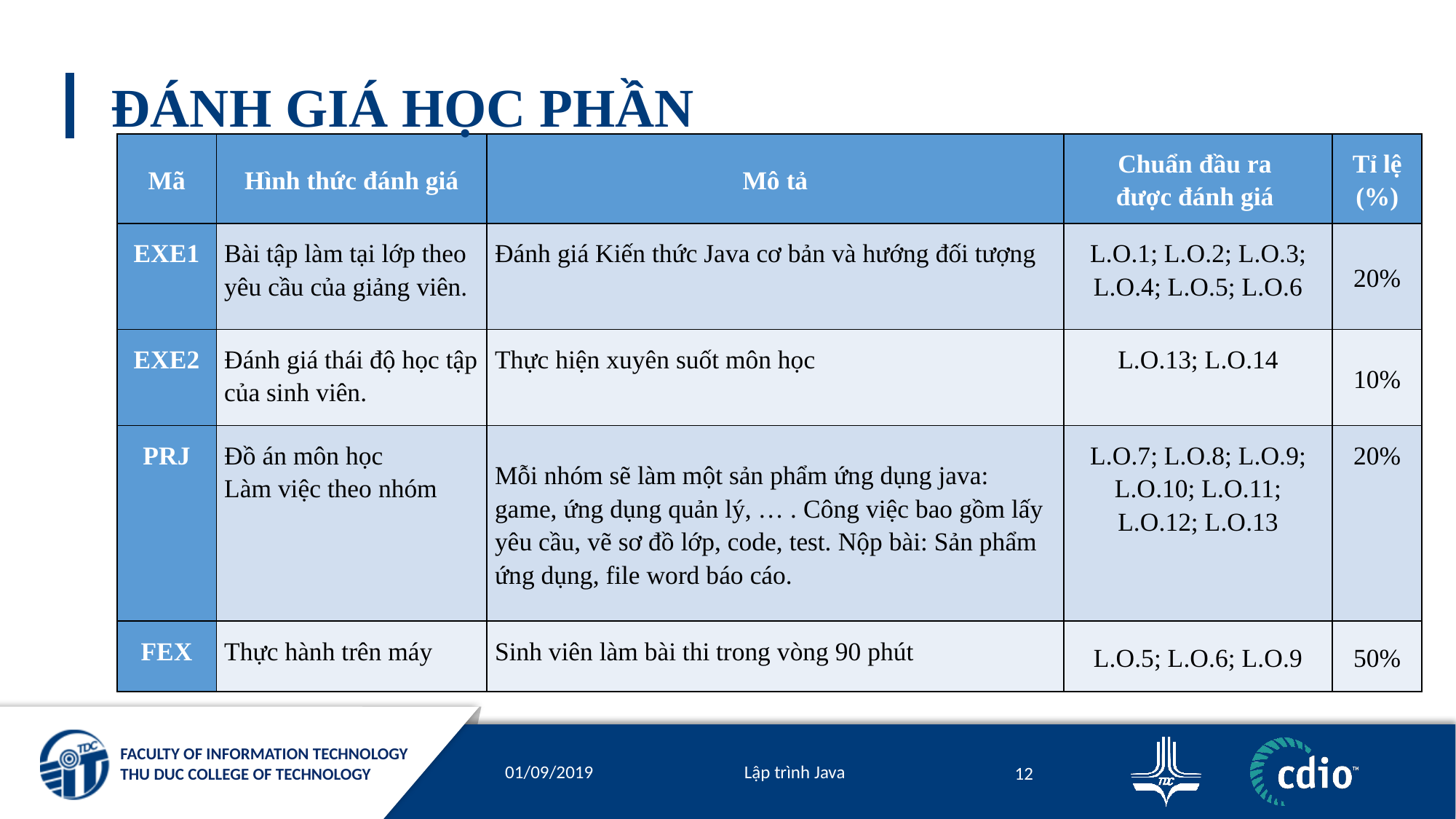

# ĐÁNH GIÁ HỌC PHẦN
| Mã | Hình thức đánh giá | Mô tả | Chuẩn đầu ra được đánh giá | Tỉ lệ (%) |
| --- | --- | --- | --- | --- |
| EXE1 | Bài tập làm tại lớp theo yêu cầu của giảng viên. | Đánh giá Kiến thức Java cơ bản và hướng đối tượng | L.O.1; L.O.2; L.O.3; L.O.4; L.O.5; L.O.6 | 20% |
| EXE2 | Đánh giá thái độ học tập của sinh viên. | Thực hiện xuyên suốt môn học | L.O.13; L.O.14 | 10% |
| PRJ | Đồ án môn học Làm việc theo nhóm | Mỗi nhóm sẽ làm một sản phẩm ứng dụng java: game, ứng dụng quản lý, … . Công việc bao gồm lấy yêu cầu, vẽ sơ đồ lớp, code, test. Nộp bài: Sản phẩm ứng dụng, file word báo cáo. | L.O.7; L.O.8; L.O.9; L.O.10; L.O.11; L.O.12; L.O.13 | 20% |
| FEX | Thực hành trên máy | Sinh viên làm bài thi trong vòng 90 phút | L.O.5; L.O.6; L.O.9 | 50% |